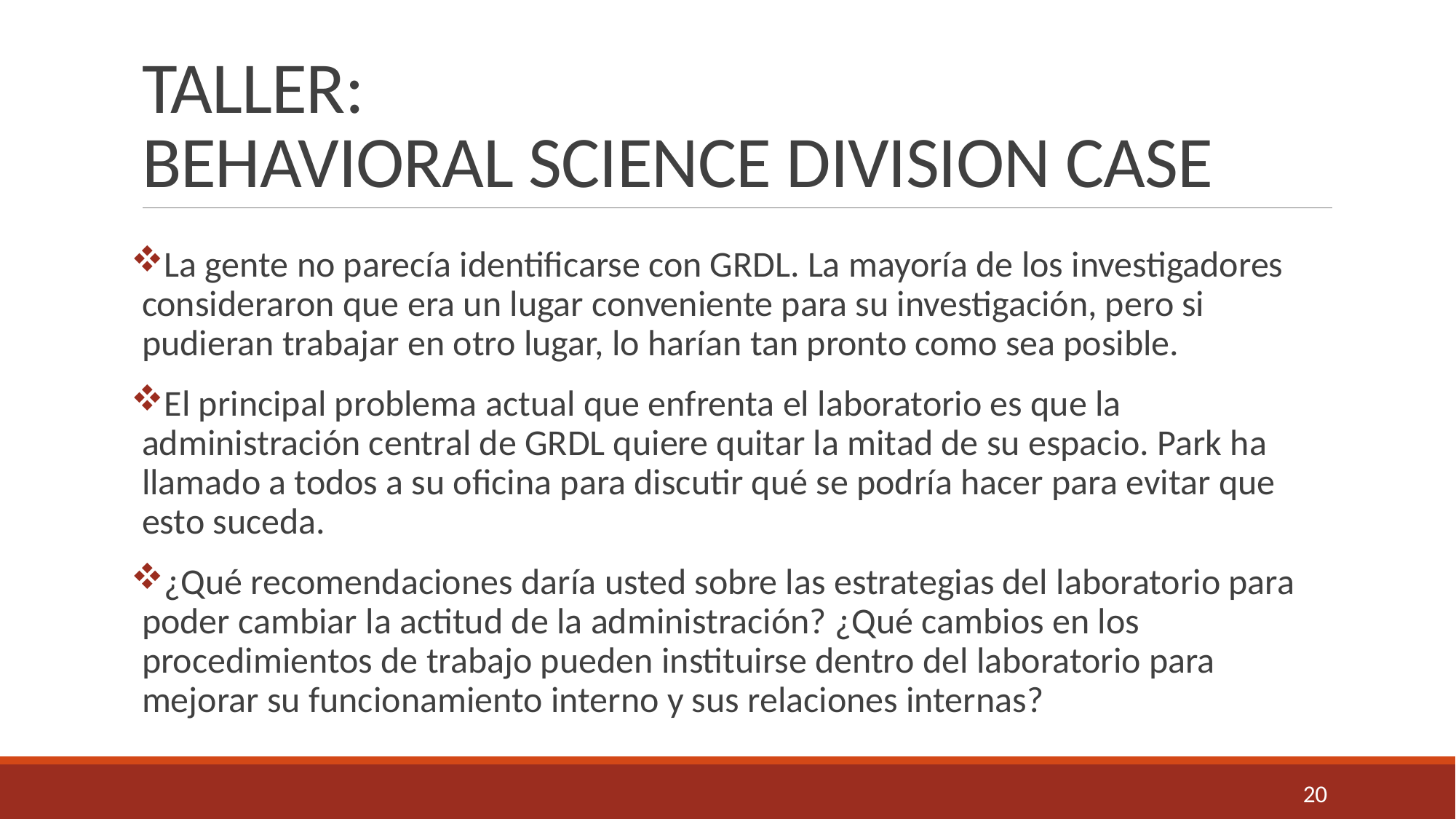

# TALLER: BEHAVIORAL SCIENCE DIVISION CASE
La gente no parecía identificarse con GRDL. La mayoría de los investigadores consideraron que era un lugar conveniente para su investigación, pero si pudieran trabajar en otro lugar, lo harían tan pronto como sea posible.
El principal problema actual que enfrenta el laboratorio es que la administración central de GRDL quiere quitar la mitad de su espacio. Park ha llamado a todos a su oficina para discutir qué se podría hacer para evitar que esto suceda.
¿Qué recomendaciones daría usted sobre las estrategias del laboratorio para poder cambiar la actitud de la administración? ¿Qué cambios en los procedimientos de trabajo pueden instituirse dentro del laboratorio para mejorar su funcionamiento interno y sus relaciones internas?
20